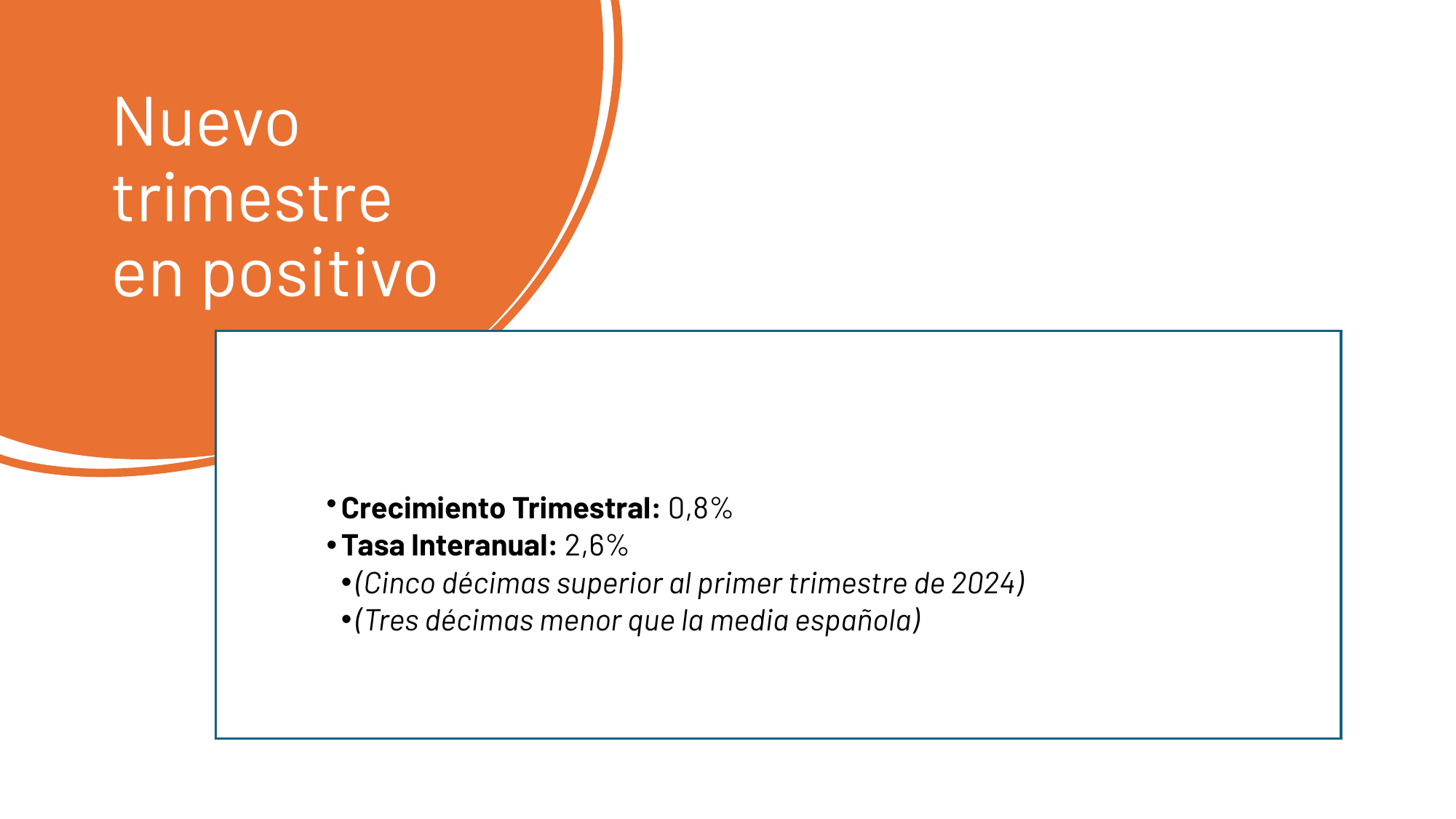

# Nuevo trimestre en positivo

Crecimiento Trimestral: 0,8%
Tasa Interanual: 2,6%
(Cinco décimas superior al primer trimestre de 2024)
(Tres décimas menor que la media española)